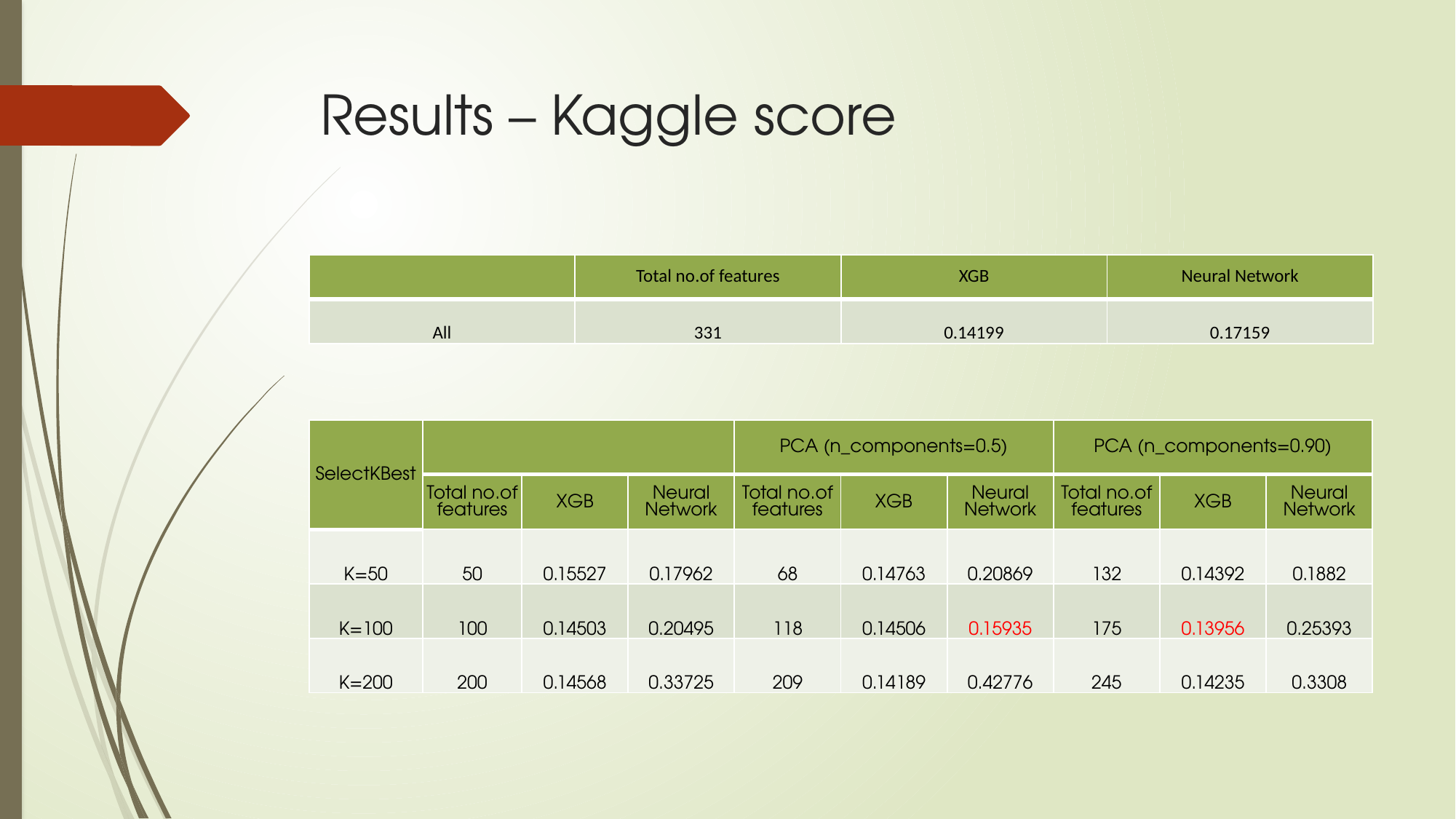

# Results – Kaggle score
|  | Total no.of features | XGB | Neural Network |
| --- | --- | --- | --- |
| All | 331 | 0.14199 | 0.17159 |
| SelectKBest |  |  |  | PCA (n\_components=0.5) |  |  | PCA (n\_components=0.90) |  |  |
| --- | --- | --- | --- | --- | --- | --- | --- | --- | --- |
|  | Total no.of features | XGB | Neural Network | Total no.of features | XGB | Neural Network | Total no.of features | XGB | Neural Network |
| K=50 | 50 | 0.15527 | 0.17962 | 68 | 0.14763 | 0.20869 | 132 | 0.14392 | 0.1882 |
| K=100 | 100 | 0.14503 | 0.20495 | 118 | 0.14506 | 0.15935 | 175 | 0.13956 | 0.25393 |
| K=200 | 200 | 0.14568 | 0.33725 | 209 | 0.14189 | 0.42776 | 245 | 0.14235 | 0.3308 |